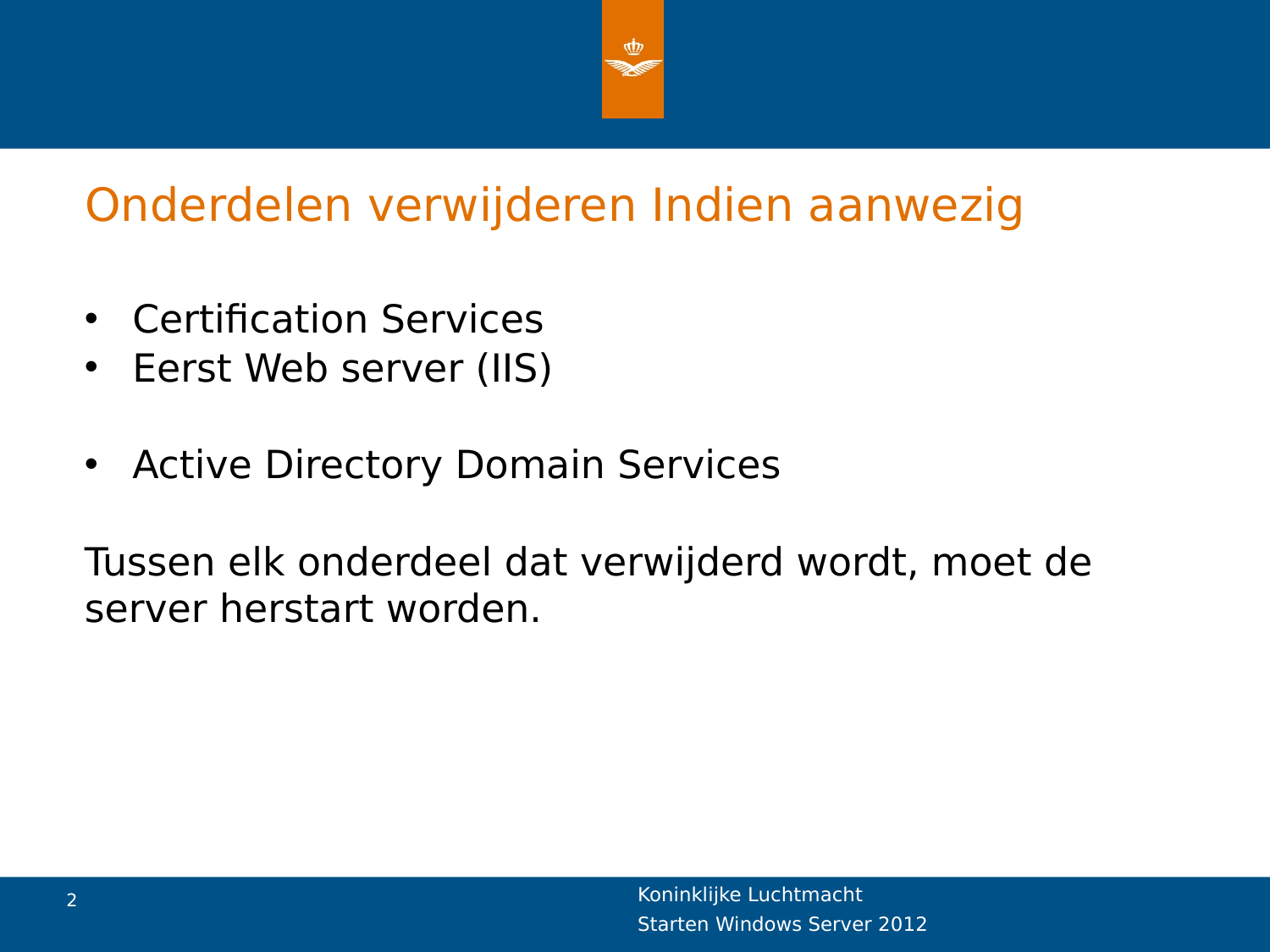

# Onderdelen verwijderen Indien aanwezig

Certification Services
Eerst Web server (IIS)

Active Directory Domain Services

Tussen elk onderdeel dat verwijderd wordt, moet de server herstart worden.